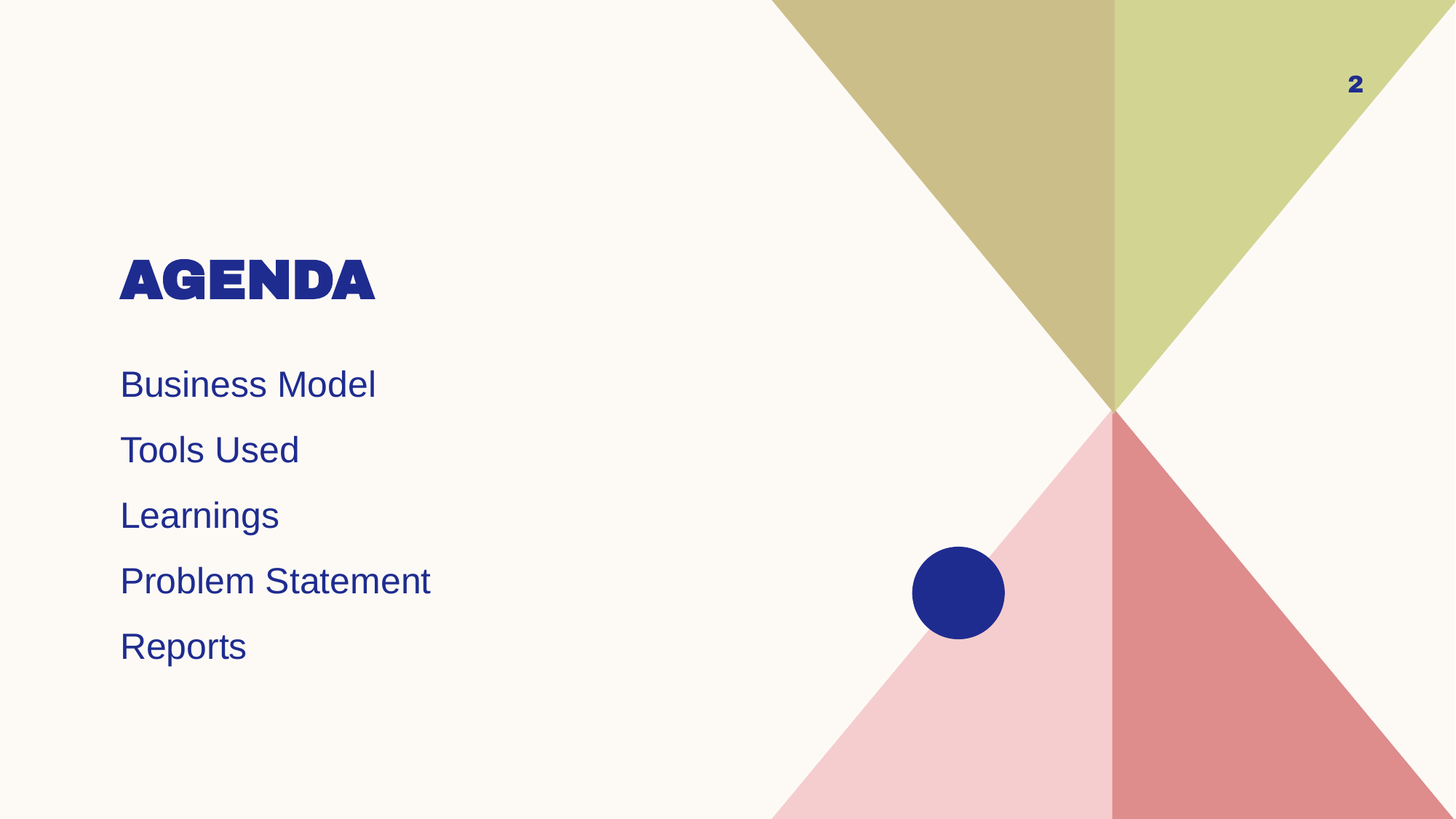

2
# agenda
Business Model
Tools Used
Learnings
Problem Statement
Reports